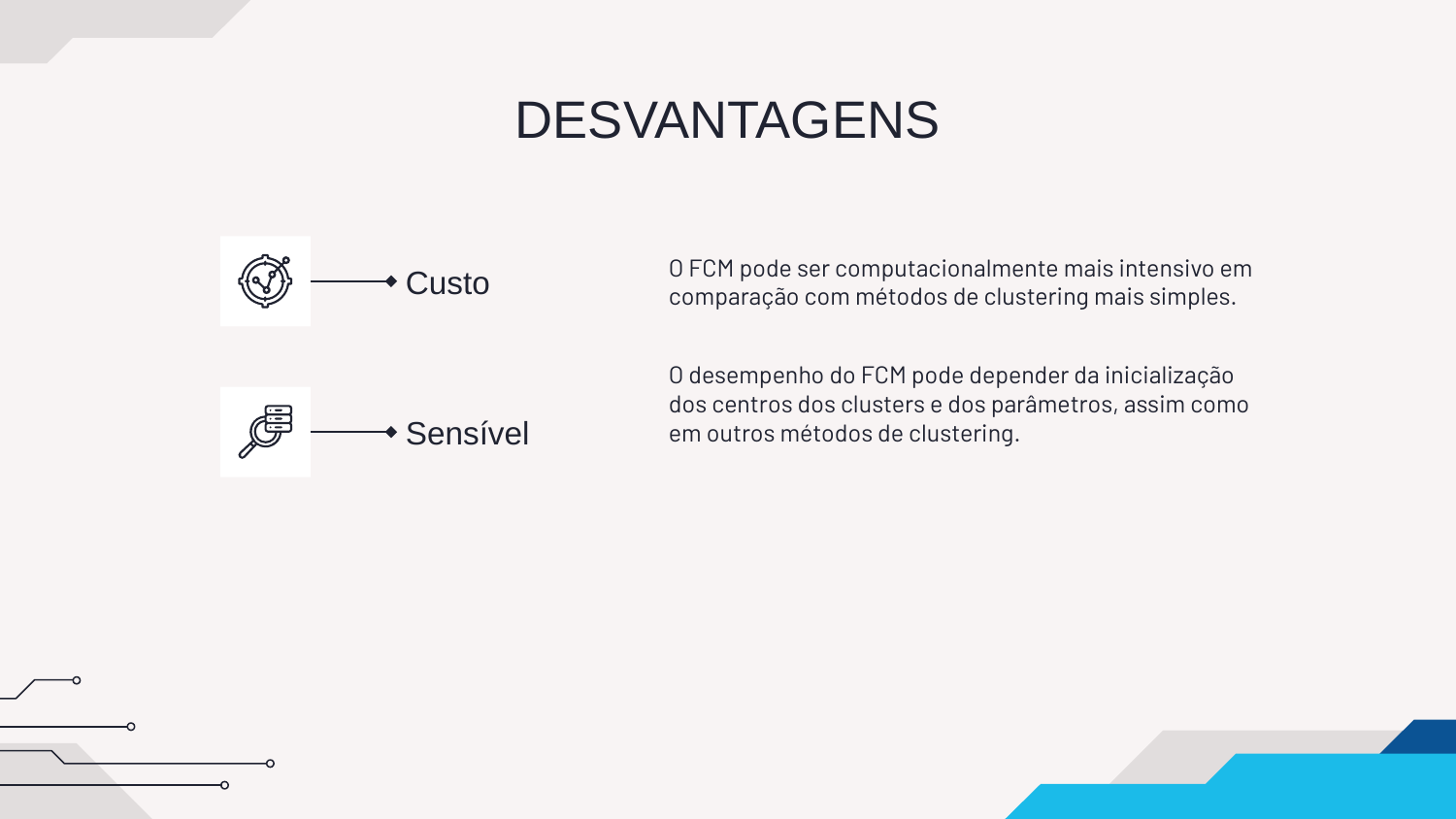

# DESVANTAGENS

Custo
O FCM pode ser computacionalmente mais intensivo em comparação com métodos de clustering mais simples.

Sensível
O desempenho do FCM pode depender da inicialização dos centros dos clusters e dos parâmetros, assim como em outros métodos de clustering.